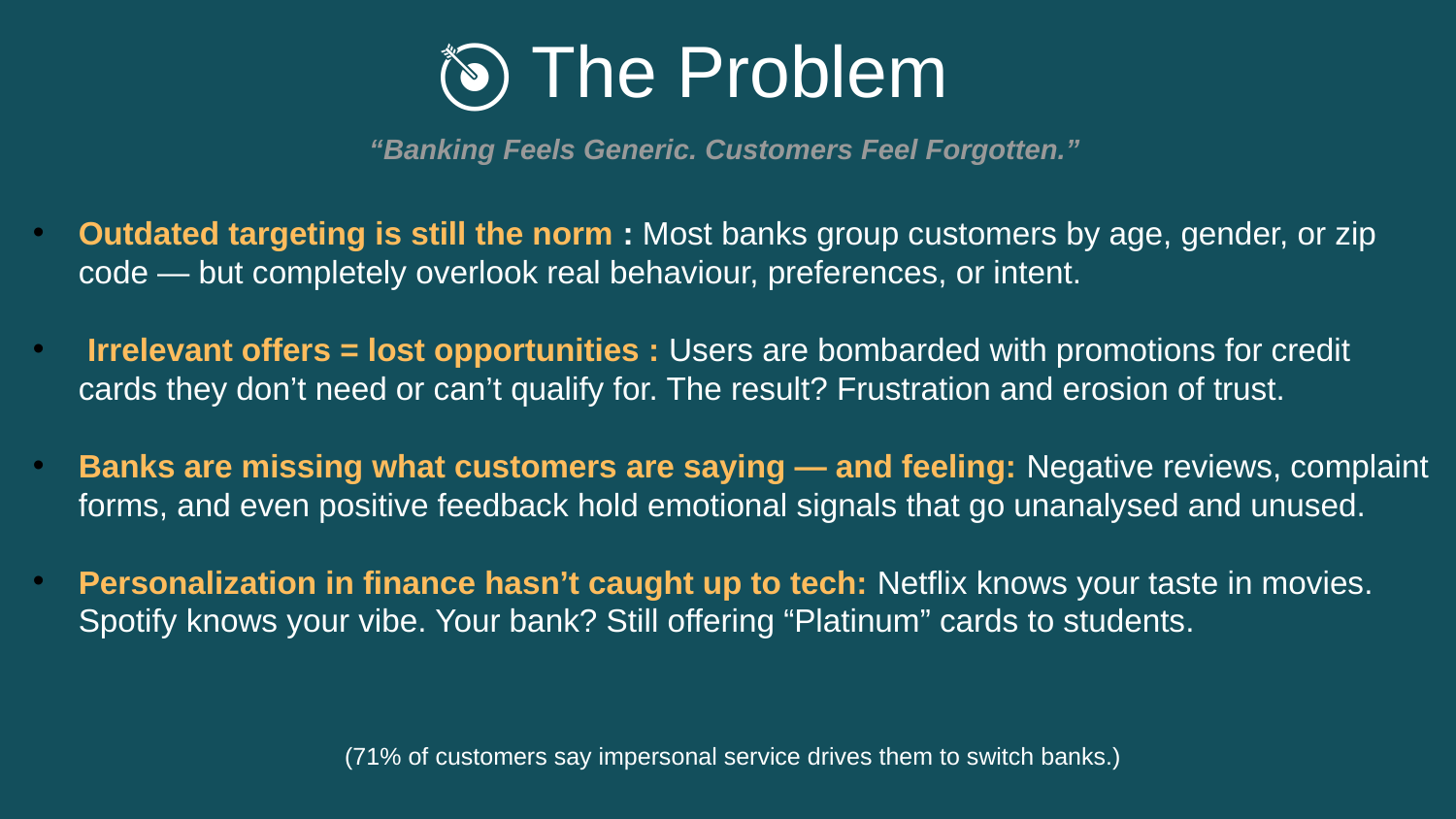

🎯 The Problem
“Banking Feels Generic. Customers Feel Forgotten.”
Outdated targeting is still the norm : Most banks group customers by age, gender, or zip code — but completely overlook real behaviour, preferences, or intent.

 Irrelevant offers = lost opportunities : Users are bombarded with promotions for credit cards they don’t need or can’t qualify for. The result? Frustration and erosion of trust.

Banks are missing what customers are saying — and feeling: Negative reviews, complaint forms, and even positive feedback hold emotional signals that go unanalysed and unused.

Personalization in finance hasn’t caught up to tech: Netflix knows your taste in movies. Spotify knows your vibe. Your bank? Still offering “Platinum” cards to students.

(71% of customers say impersonal service drives them to switch banks.)